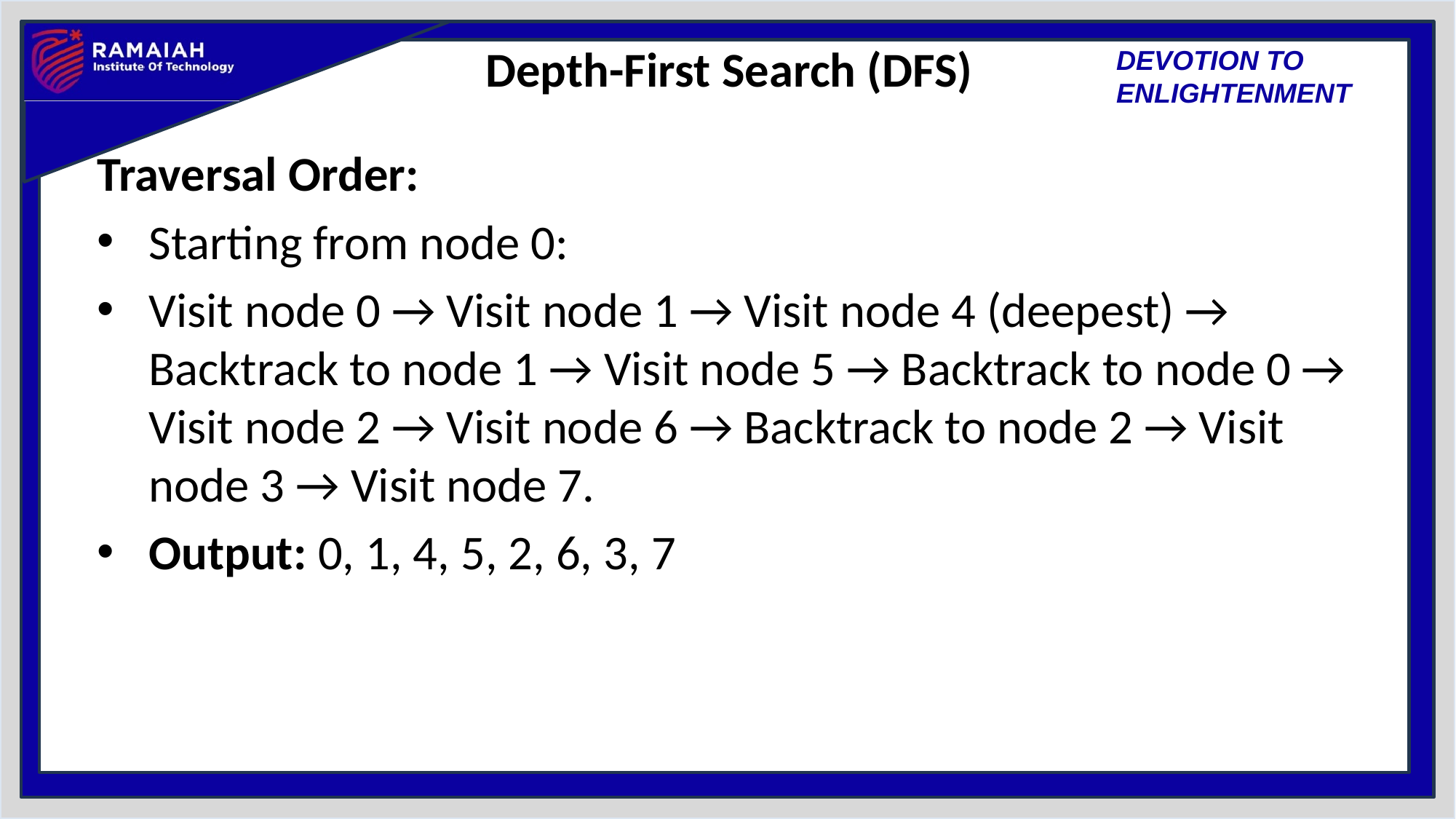

# Depth-First Search (DFS)

Traversal Order:
Starting from node 0:
Visit node 0 → Visit node 1 → Visit node 4 (deepest) → Backtrack to node 1 → Visit node 5 → Backtrack to node 0 → Visit node 2 → Visit node 6 → Backtrack to node 2 → Visit node 3 → Visit node 7.
Output: 0, 1, 4, 5, 2, 6, 3, 7